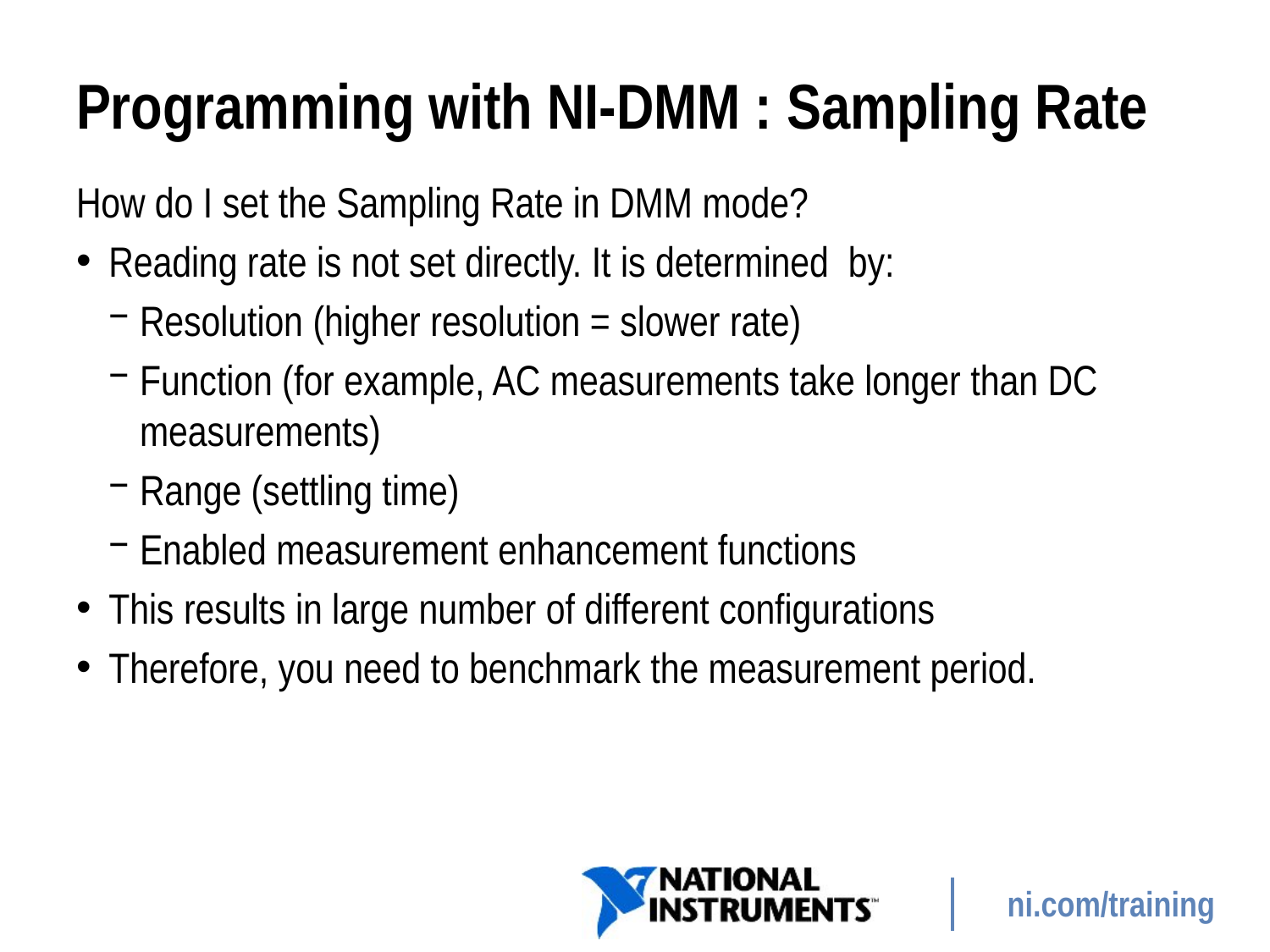

# Programming with NI-DMM : Sampling Rate
How do I set the Sampling Rate in DMM mode?
Reading rate is not set directly. It is determined  by:
Resolution (higher resolution = slower rate)
Function (for example, AC measurements take longer than DC measurements)
Range (settling time)
Enabled measurement enhancement functions
This results in large number of different configurations
Therefore, you need to benchmark the measurement period.